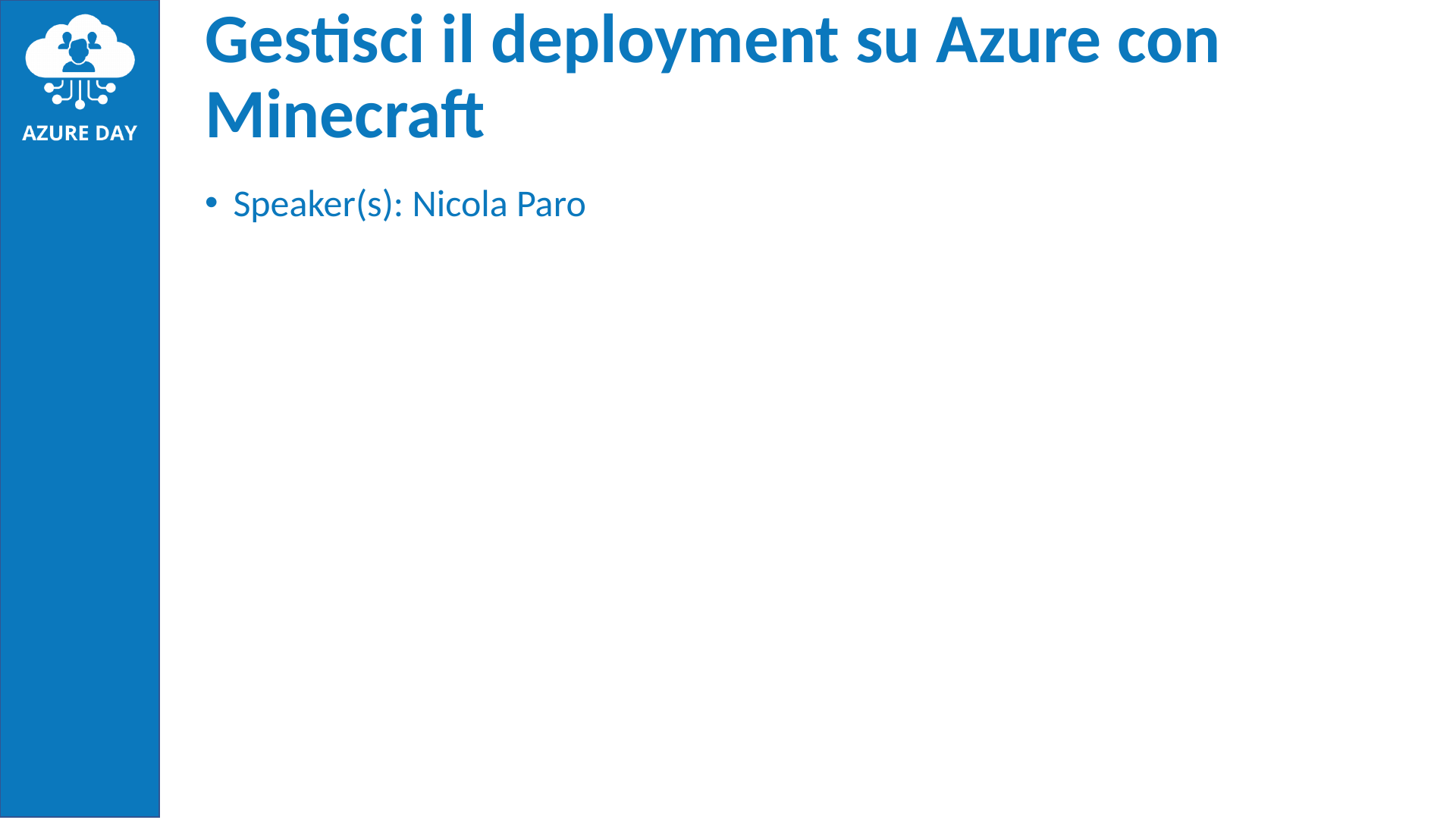

# Gestisci il deployment su Azure con Minecraft
Speaker(s): Nicola Paro